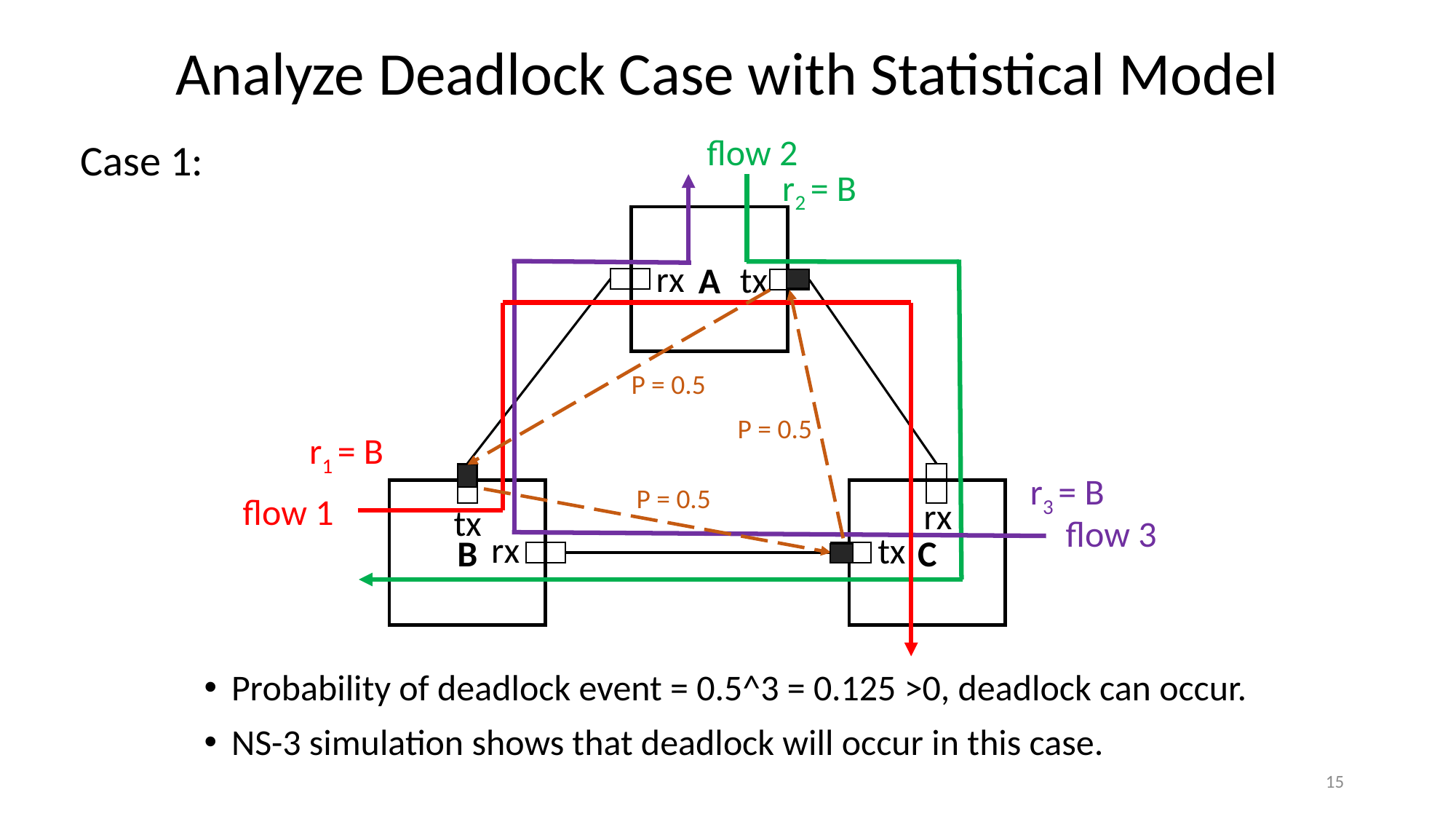

Analyze Deadlock Case with Statistical Model
flow 2
Case 1:
r2 = B
A
rx
tx

P = 0.5
P = 0.5
r1 = B

r3 = B

P = 0.5
C
B
flow 1
rx
tx
flow 3
rx
tx

Probability of deadlock event = 0.5^3 = 0.125 >0, deadlock can occur.
NS-3 simulation shows that deadlock will occur in this case.
15